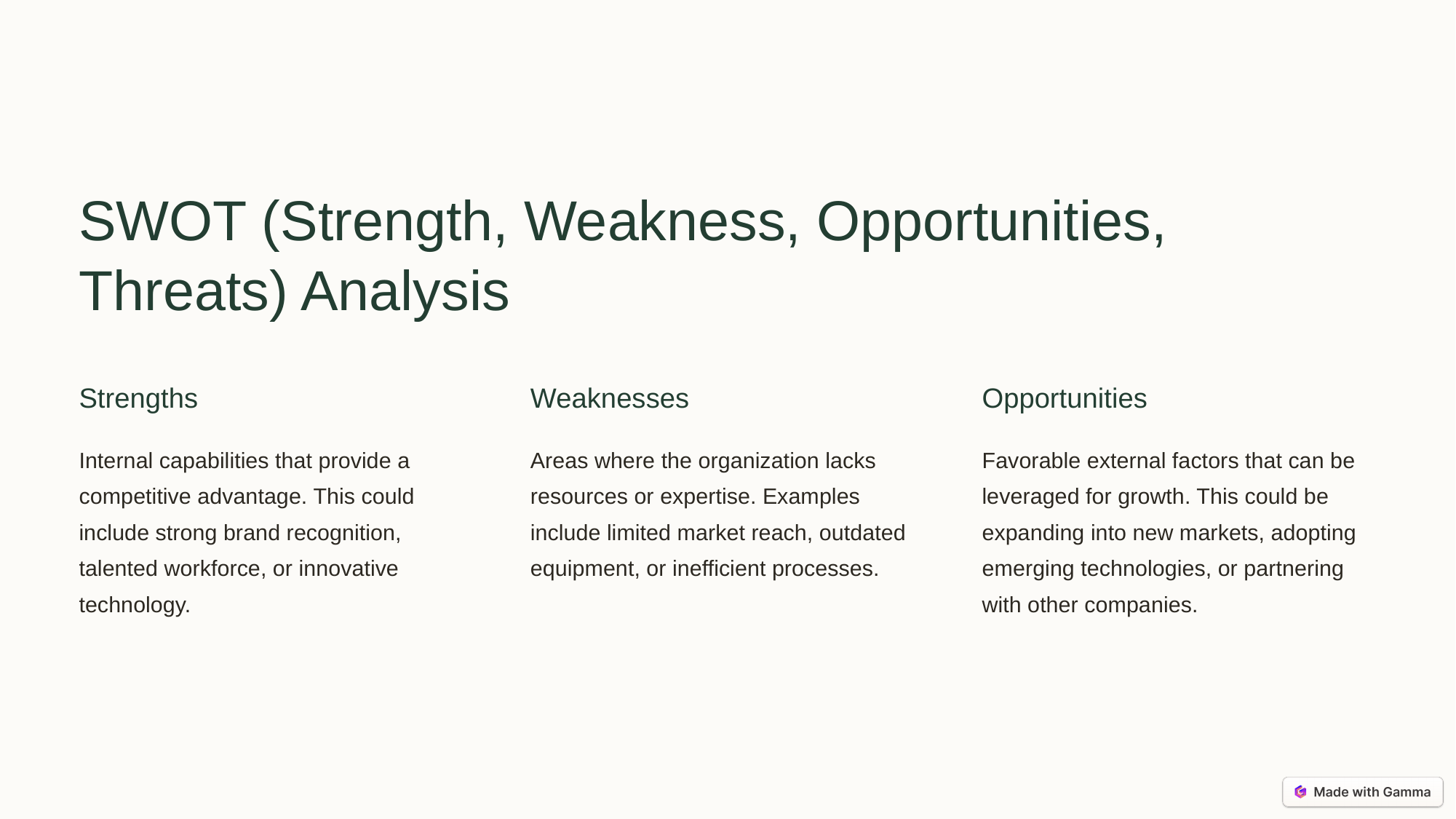

SWOT (Strength, Weakness, Opportunities, Threats) Analysis
Strengths
Weaknesses
Opportunities
Internal capabilities that provide a competitive advantage. This could include strong brand recognition, talented workforce, or innovative technology.
Areas where the organization lacks resources or expertise. Examples include limited market reach, outdated equipment, or inefficient processes.
Favorable external factors that can be leveraged for growth. This could be expanding into new markets, adopting emerging technologies, or partnering with other companies.